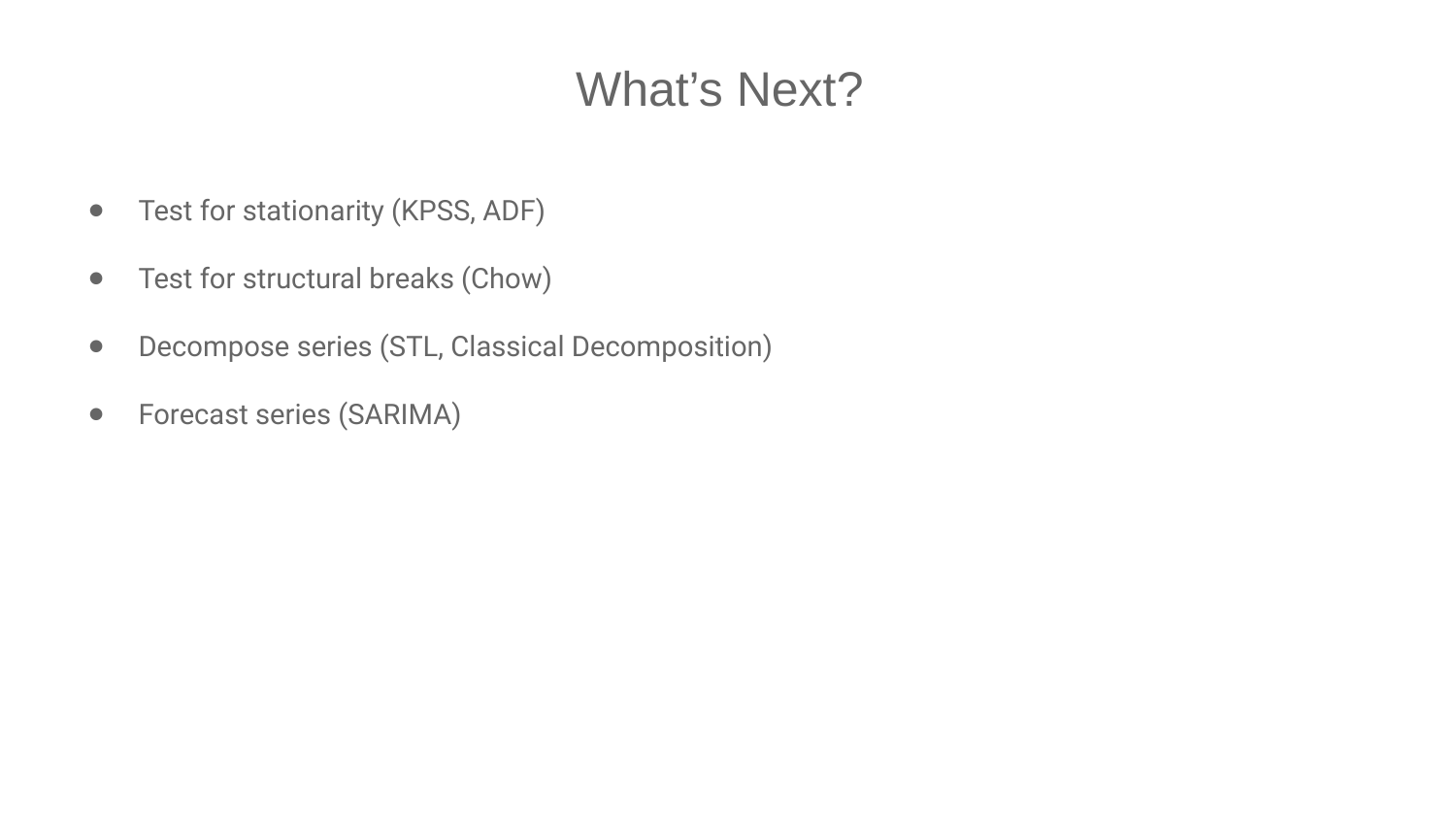

What’s Next?

Test for stationarity (KPSS, ADF)

Test for structural breaks (Chow)

Decompose series (STL, Classical Decomposition)

Forecast series (SARIMA)